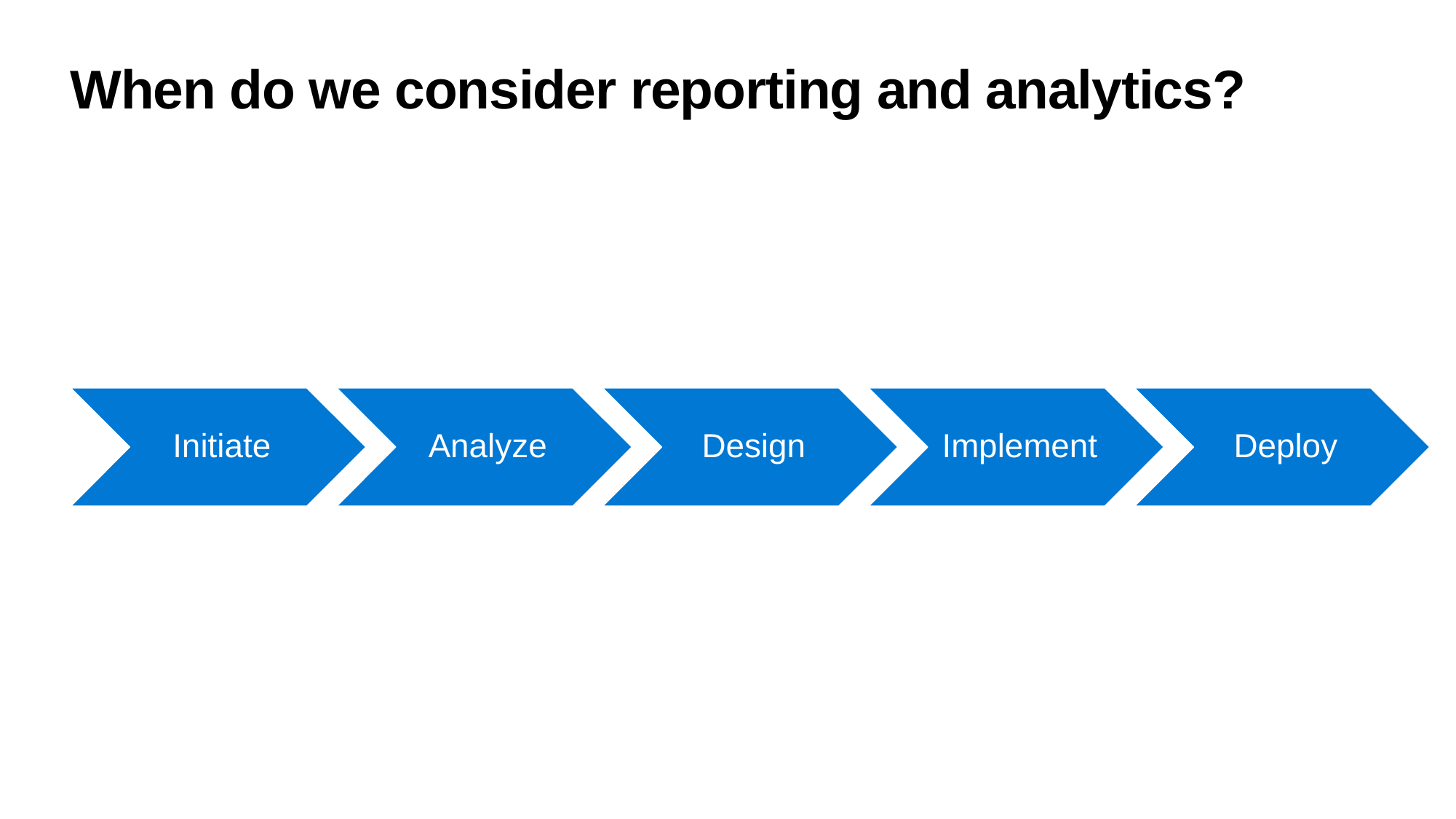

# When do we consider reporting and analytics?
Initiate
Analyze
Design
Implement
Deploy